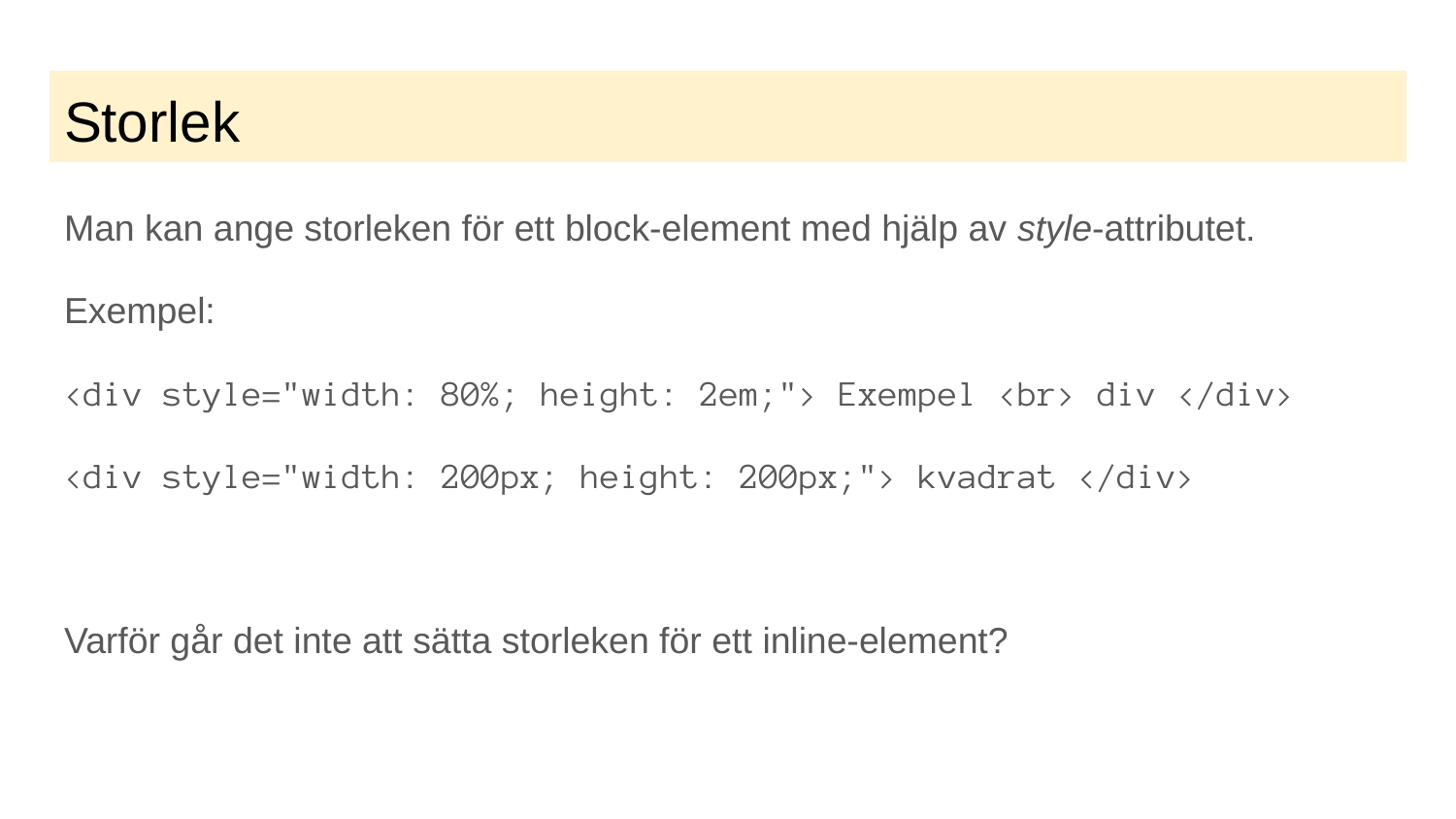

# Storlek
Man kan ange storleken för ett block-element med hjälp av style-attributet.
Exempel:
<div style="width: 80%; height: 2em;"> Exempel <br> div </div>
<div style="width: 200px; height: 200px;"> kvadrat </div>

Varför går det inte att sätta storleken för ett inline-element?